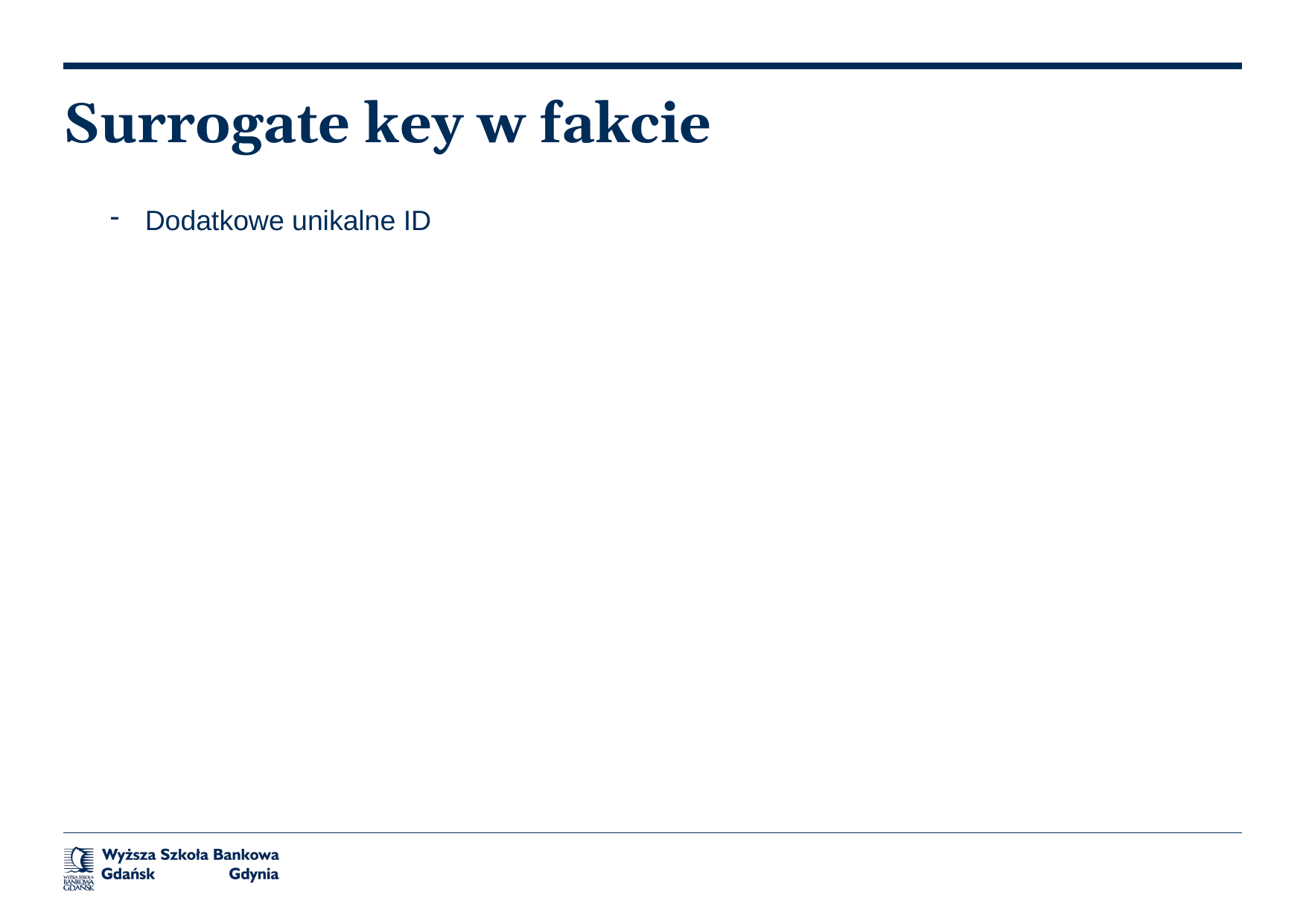

# Surrogate key w fakcie

Dodatkowe unikalne ID